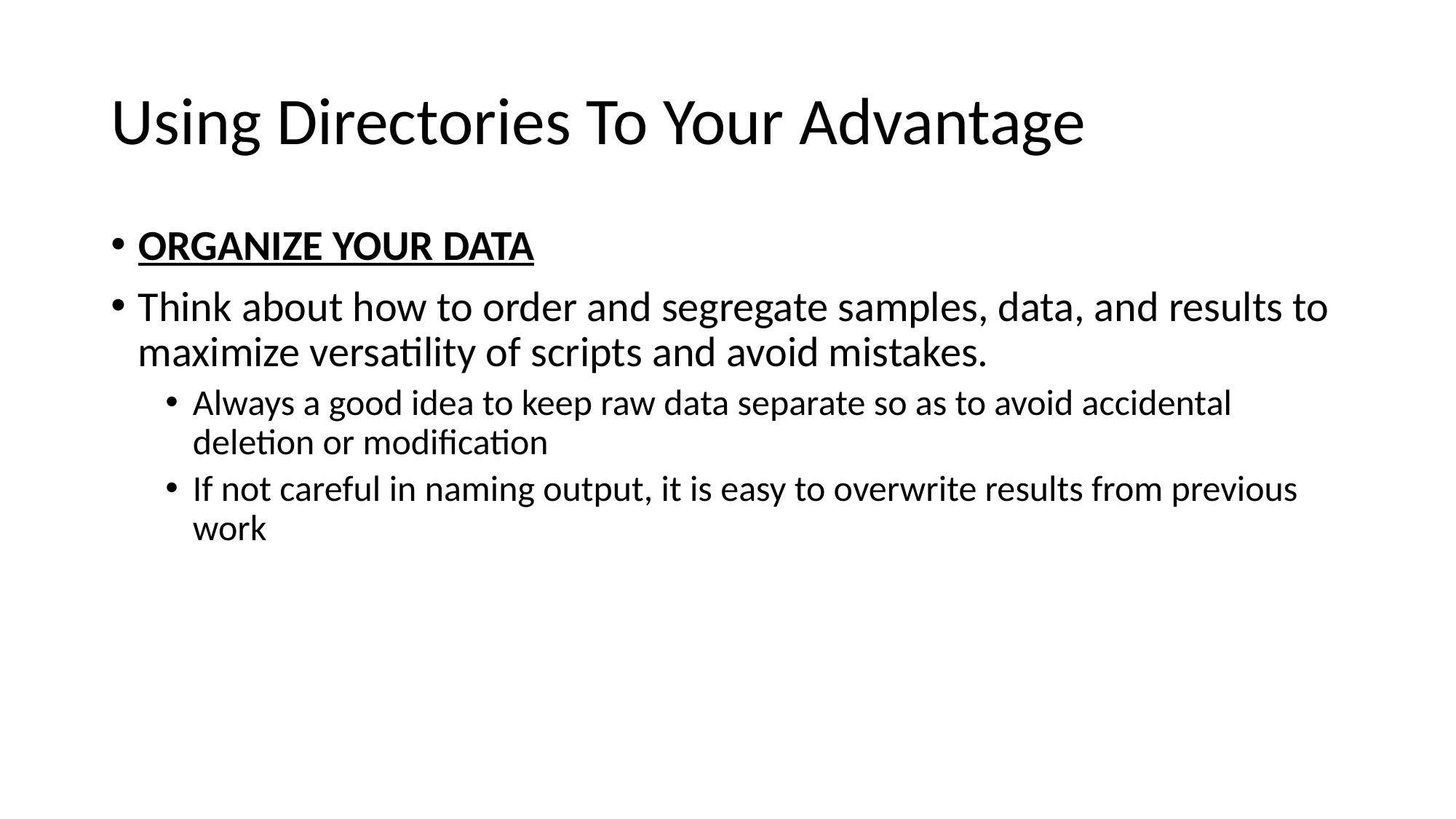

# Using Directories To Your Advantage
ORGANIZE YOUR DATA
Think about how to order and segregate samples, data, and results to maximize versatility of scripts and avoid mistakes.
Always a good idea to keep raw data separate so as to avoid accidental deletion or modification
If not careful in naming output, it is easy to overwrite results from previous work